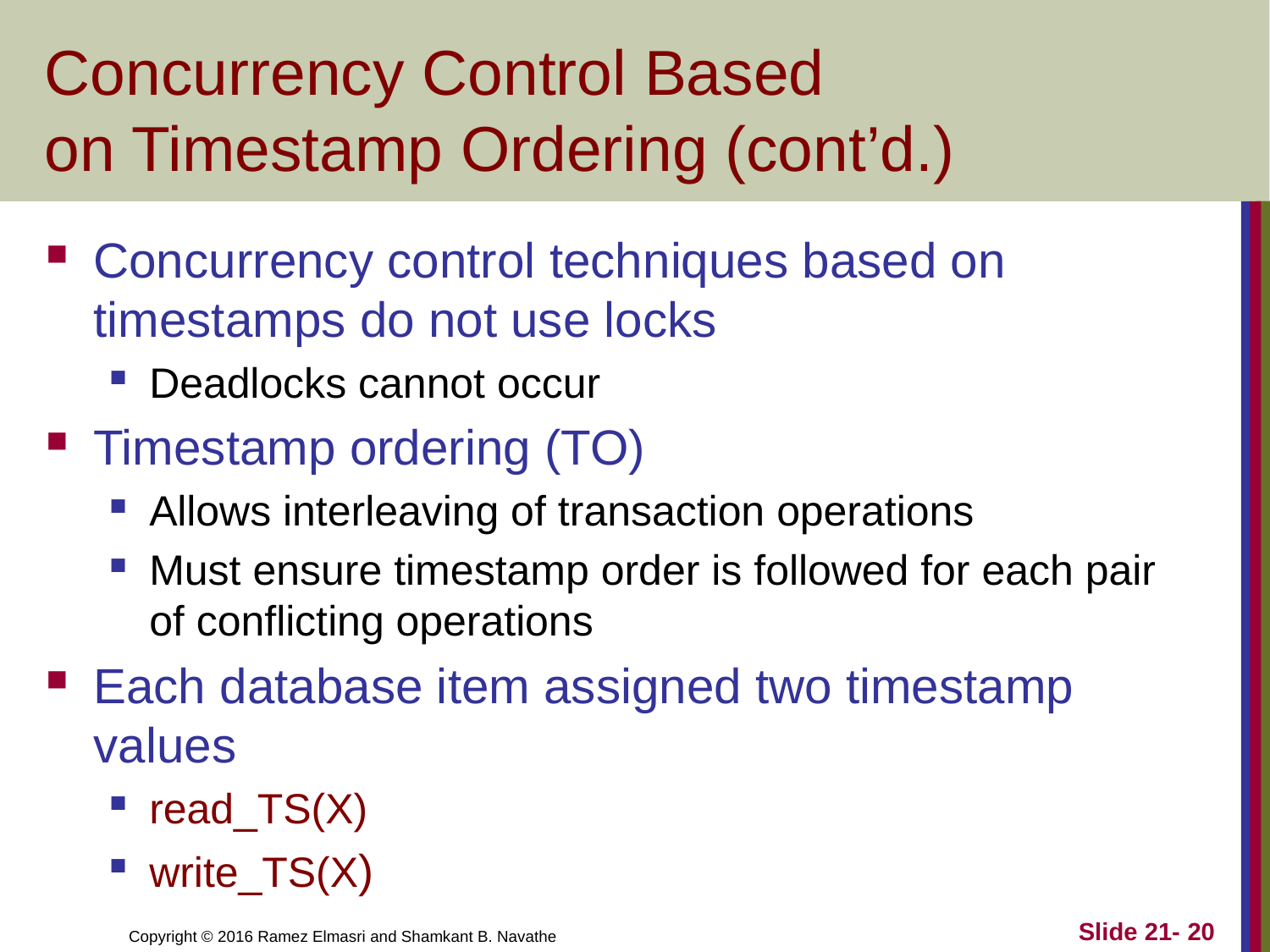

# Concurrency Control Based on Timestamp Ordering (cont’d.)
Concurrency control techniques based on timestamps do not use locks
Deadlocks cannot occur
Timestamp ordering (TO)
Allows interleaving of transaction operations
Must ensure timestamp order is followed for each pair of conflicting operations
Each database item assigned two timestamp values
read_TS(X)
write_TS(X)
Slide 21- 20